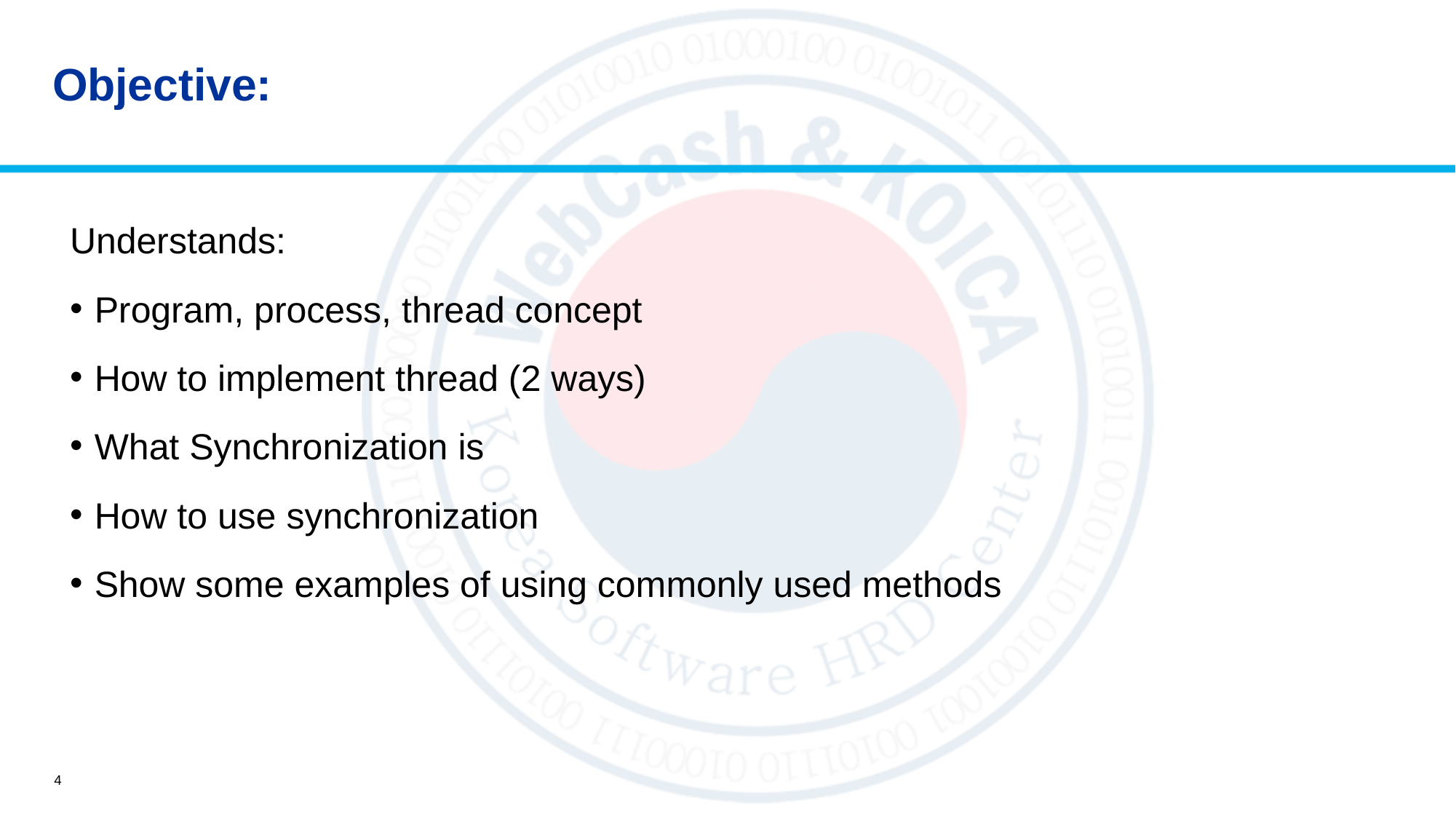

# Objective:
Understands:
Program, process, thread concept
How to implement thread (2 ways)
What Synchronization is
How to use synchronization
Show some examples of using commonly used methods
4